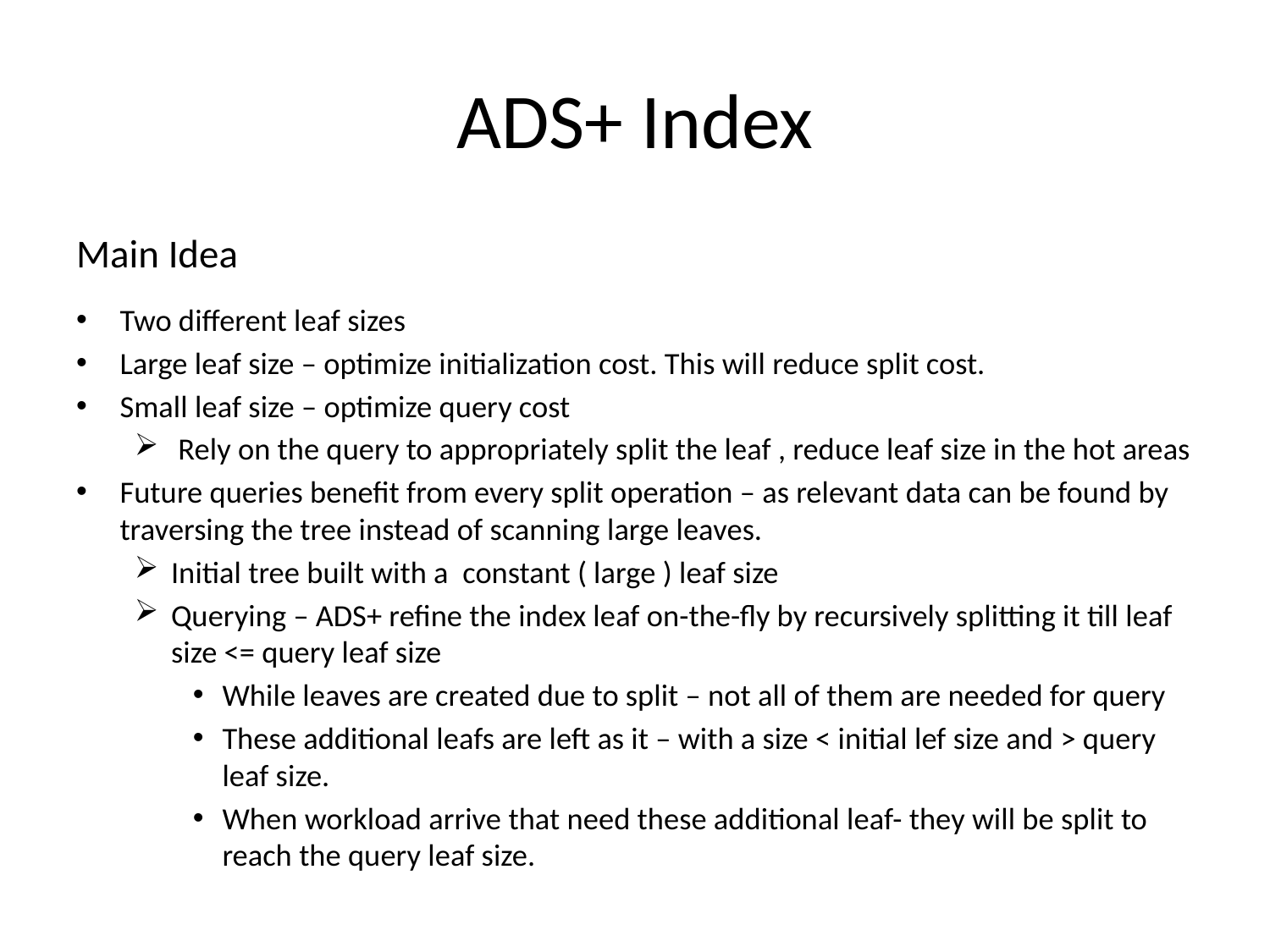

# ADS+ Index
Main Idea

Two different leaf sizes
Large leaf size – optimize initialization cost. This will reduce split cost.
Small leaf size – optimize query cost
 Rely on the query to appropriately split the leaf , reduce leaf size in the hot areas
Future queries benefit from every split operation – as relevant data can be found by traversing the tree instead of scanning large leaves.
Initial tree built with a  constant ( large ) leaf size
Querying – ADS+ refine the index leaf on-the-fly by recursively splitting it till leaf size <= query leaf size
While leaves are created due to split – not all of them are needed for query
These additional leafs are left as it – with a size < initial lef size and > query leaf size.
When workload arrive that need these additional leaf- they will be split to reach the query leaf size.